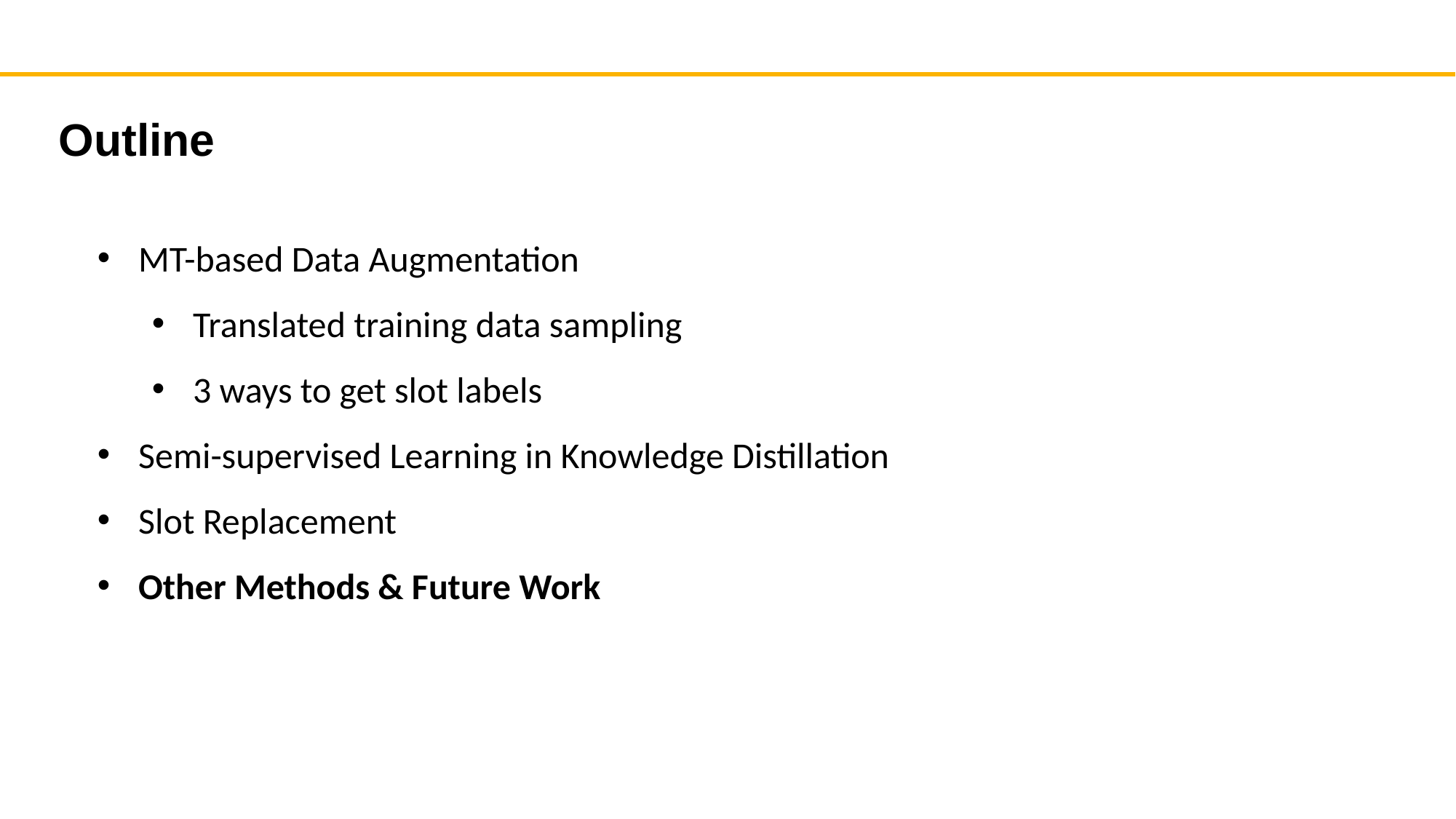

Outline
MT-based Data Augmentation
Translated training data sampling
3 ways to get slot labels
Semi-supervised Learning in Knowledge Distillation
Slot Replacement
Other Methods & Future Work